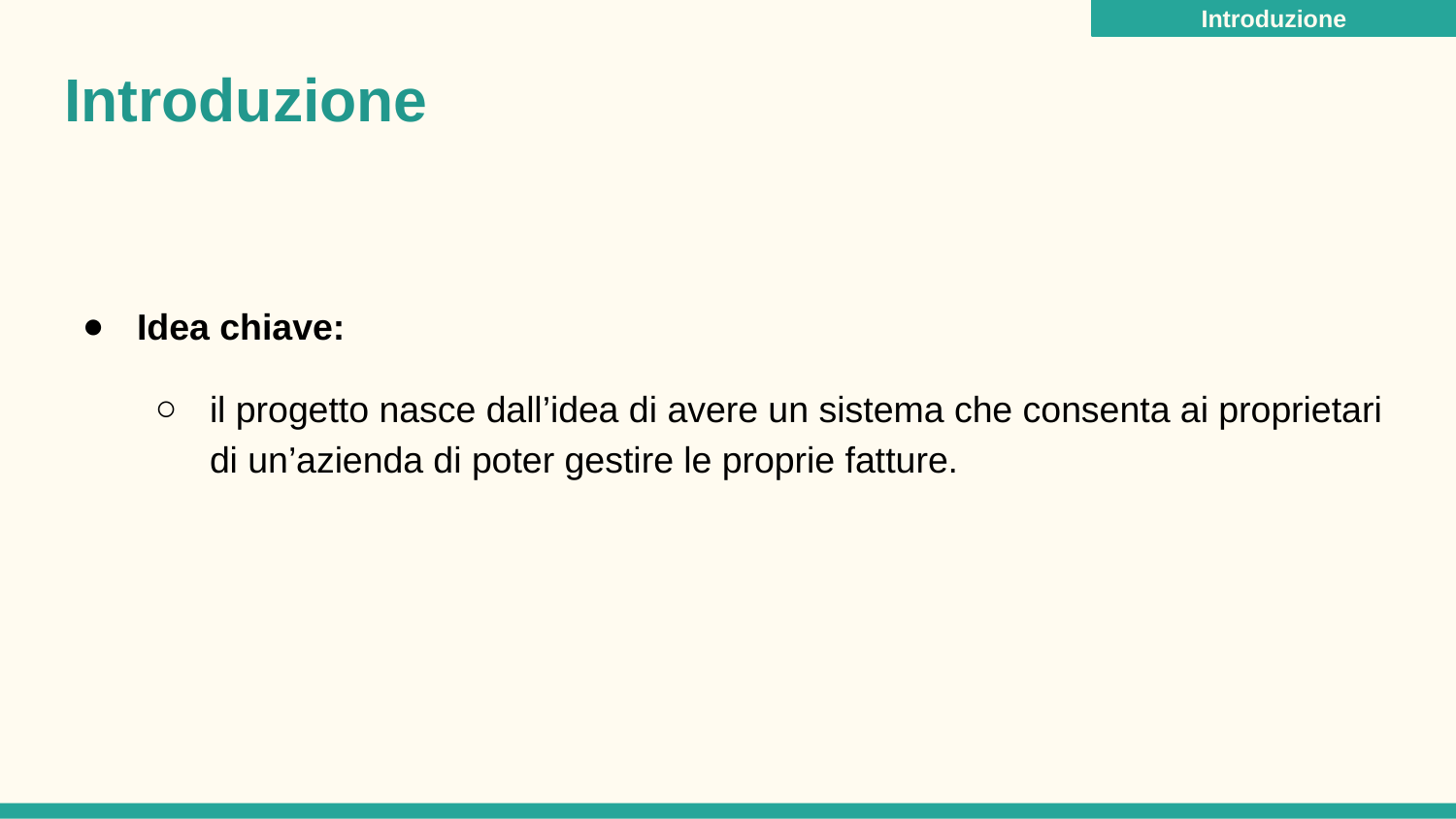

Introduzione
# Introduzione
Idea chiave:
il progetto nasce dall’idea di avere un sistema che consenta ai proprietari di un’azienda di poter gestire le proprie fatture.